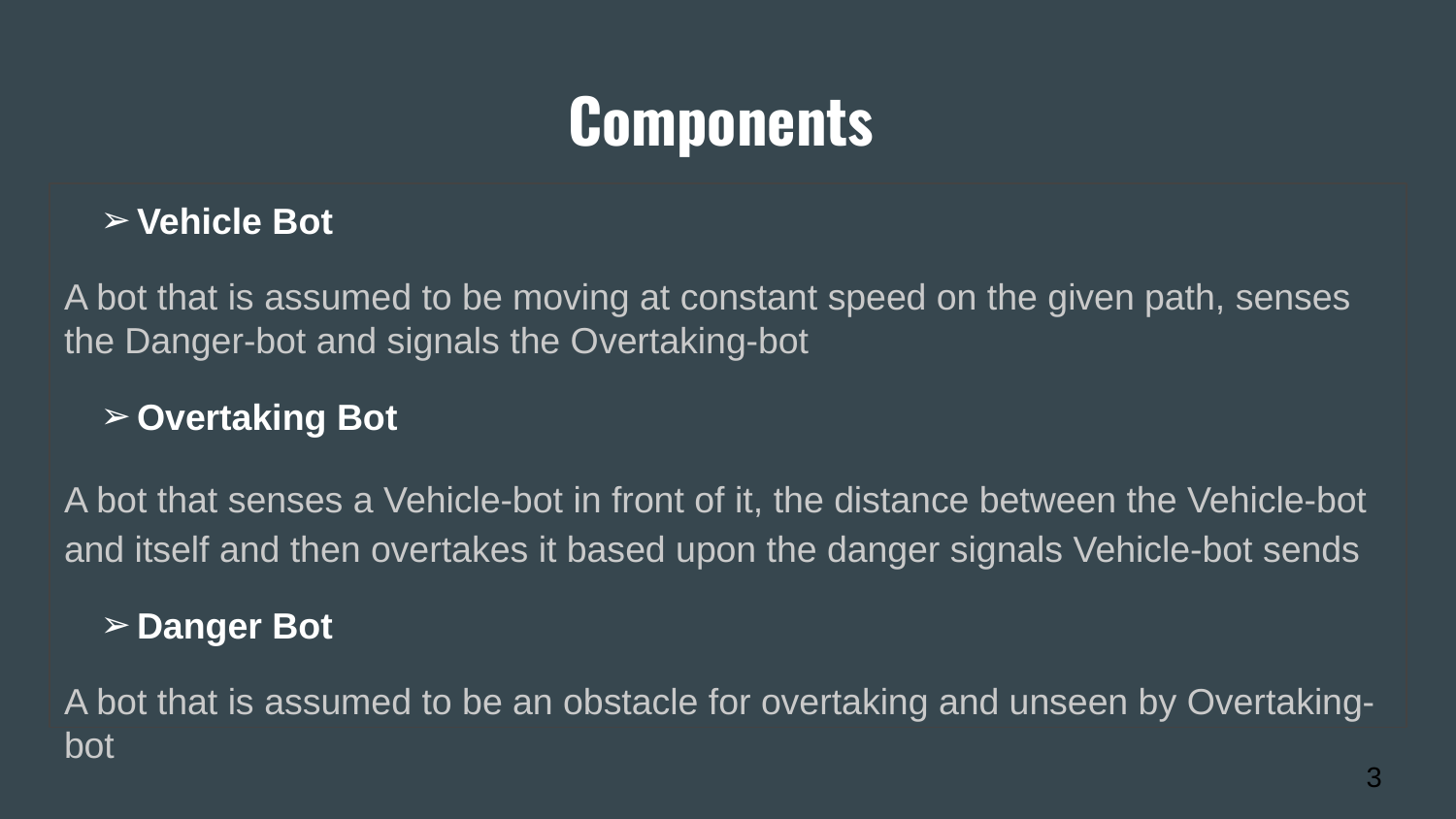

# Components
Vehicle Bot
A bot that is assumed to be moving at constant speed on the given path, senses the Danger-bot and signals the Overtaking-bot
Overtaking Bot
A bot that senses a Vehicle-bot in front of it, the distance between the Vehicle-bot and itself and then overtakes it based upon the danger signals Vehicle-bot sends
Danger Bot
A bot that is assumed to be an obstacle for overtaking and unseen by Overtaking-bot
3